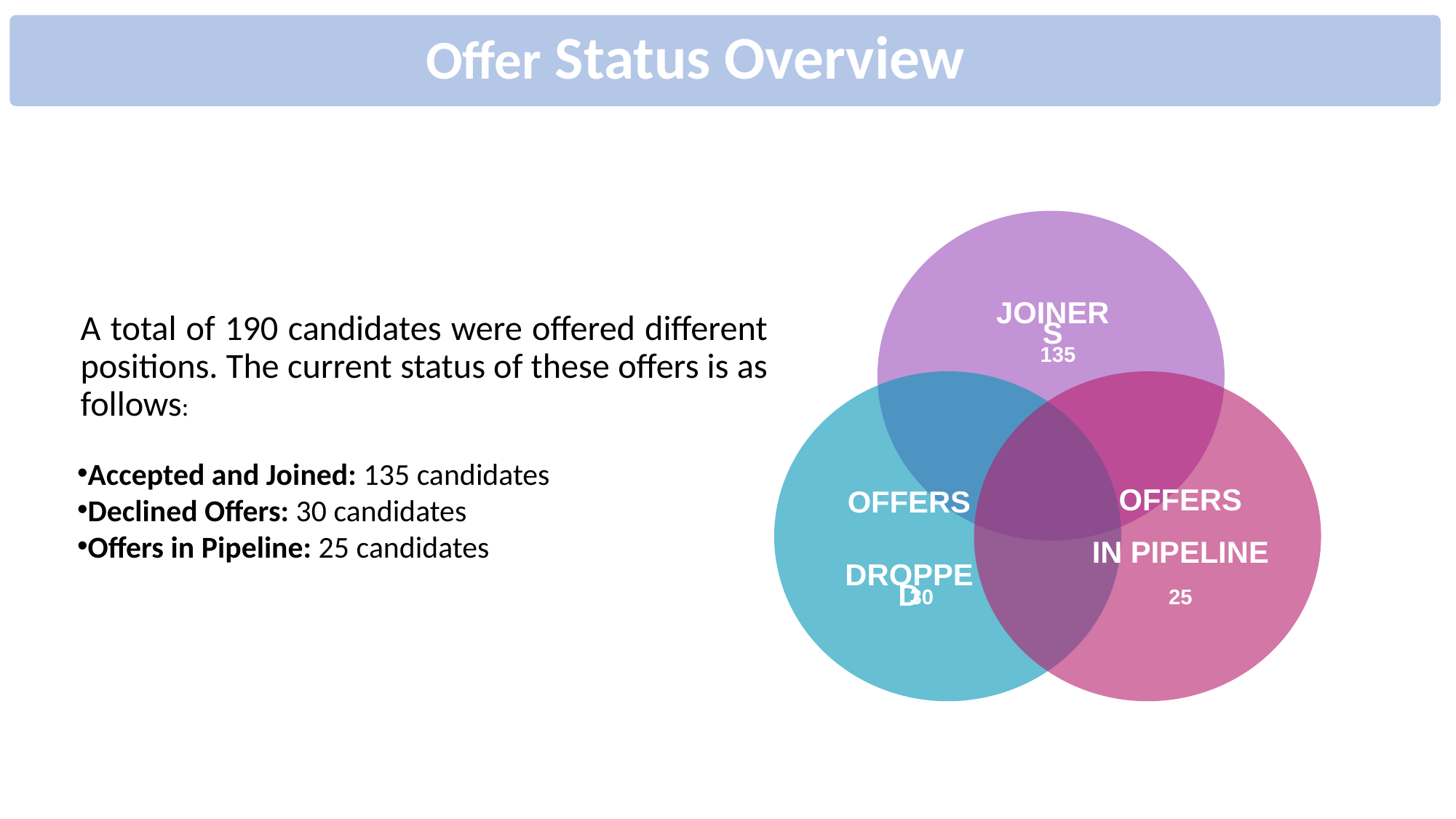

Offer Status Overview

A total of 190 candidates were offered different positions. The current status of these offers is as follows:

JOINERS
135
Accepted and Joined: 135 candidates
Declined Offers: 30 candidates
Offers in Pipeline: 25 candidates
OFFERS

IN PIPELINE
OFFERS

 DROPPED
30
25